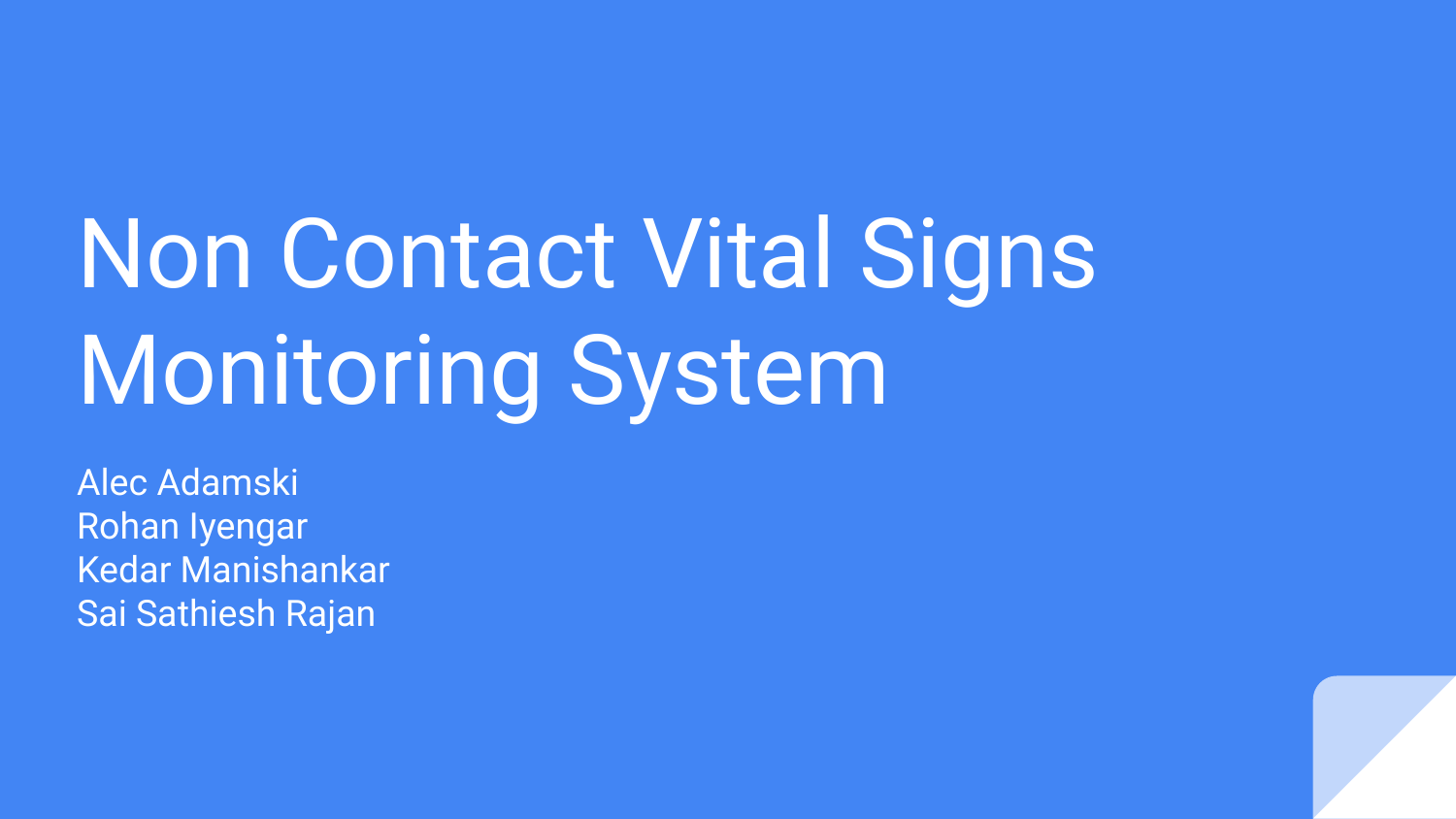

# Non Contact Vital Signs Monitoring System
Alec Adamski
Rohan Iyengar
Kedar Manishankar
Sai Sathiesh Rajan